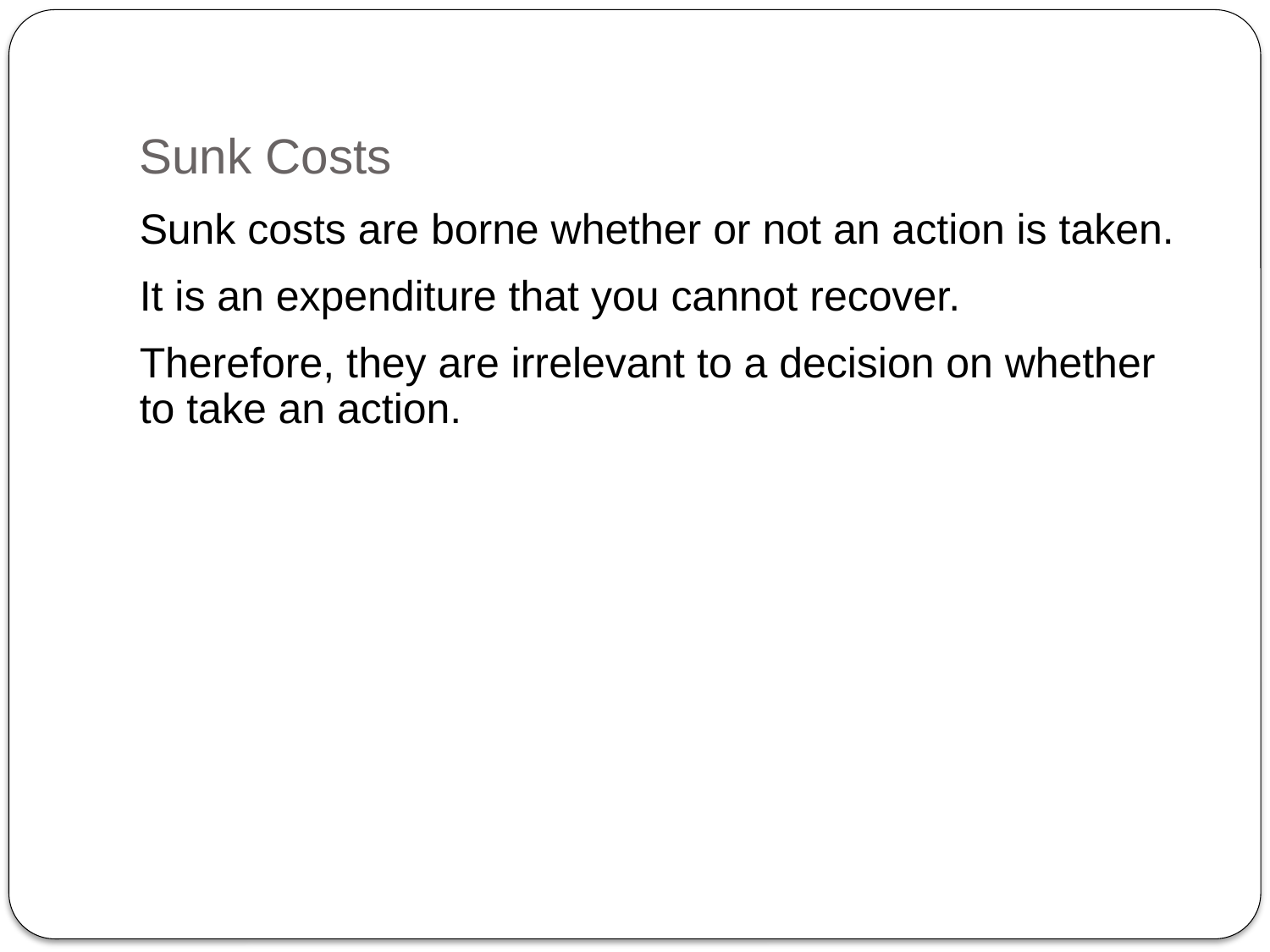

# Sunk Costs
Sunk costs are borne whether or not an action is taken.
It is an expenditure that you cannot recover.
Therefore, they are irrelevant to a decision on whether to take an action.